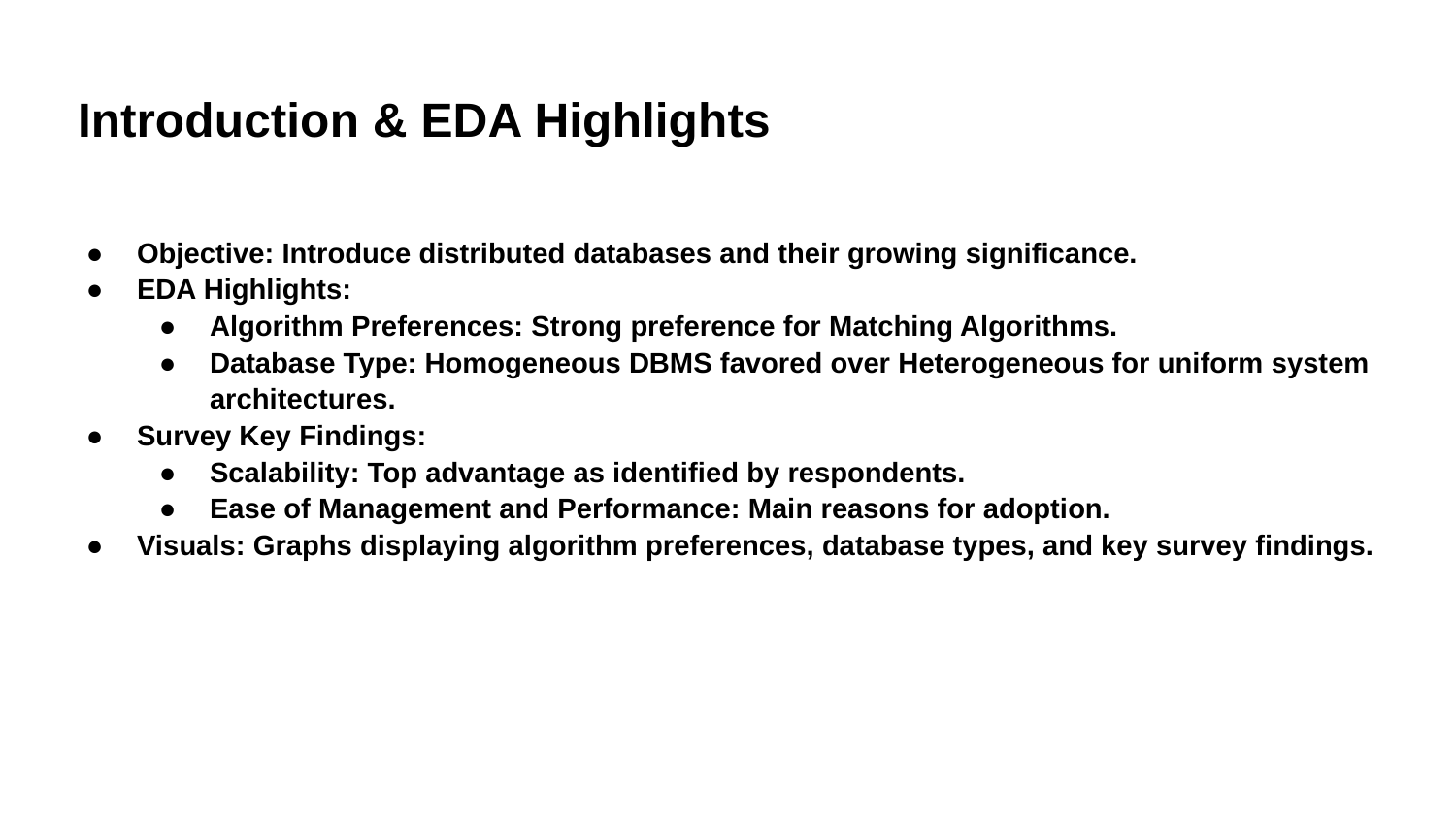

# Introduction & EDA Highlights

Objective: Introduce distributed databases and their growing significance.
EDA Highlights:
Algorithm Preferences: Strong preference for Matching Algorithms.
Database Type: Homogeneous DBMS favored over Heterogeneous for uniform system architectures.
Survey Key Findings:
Scalability: Top advantage as identified by respondents.
Ease of Management and Performance: Main reasons for adoption.
Visuals: Graphs displaying algorithm preferences, database types, and key survey findings.